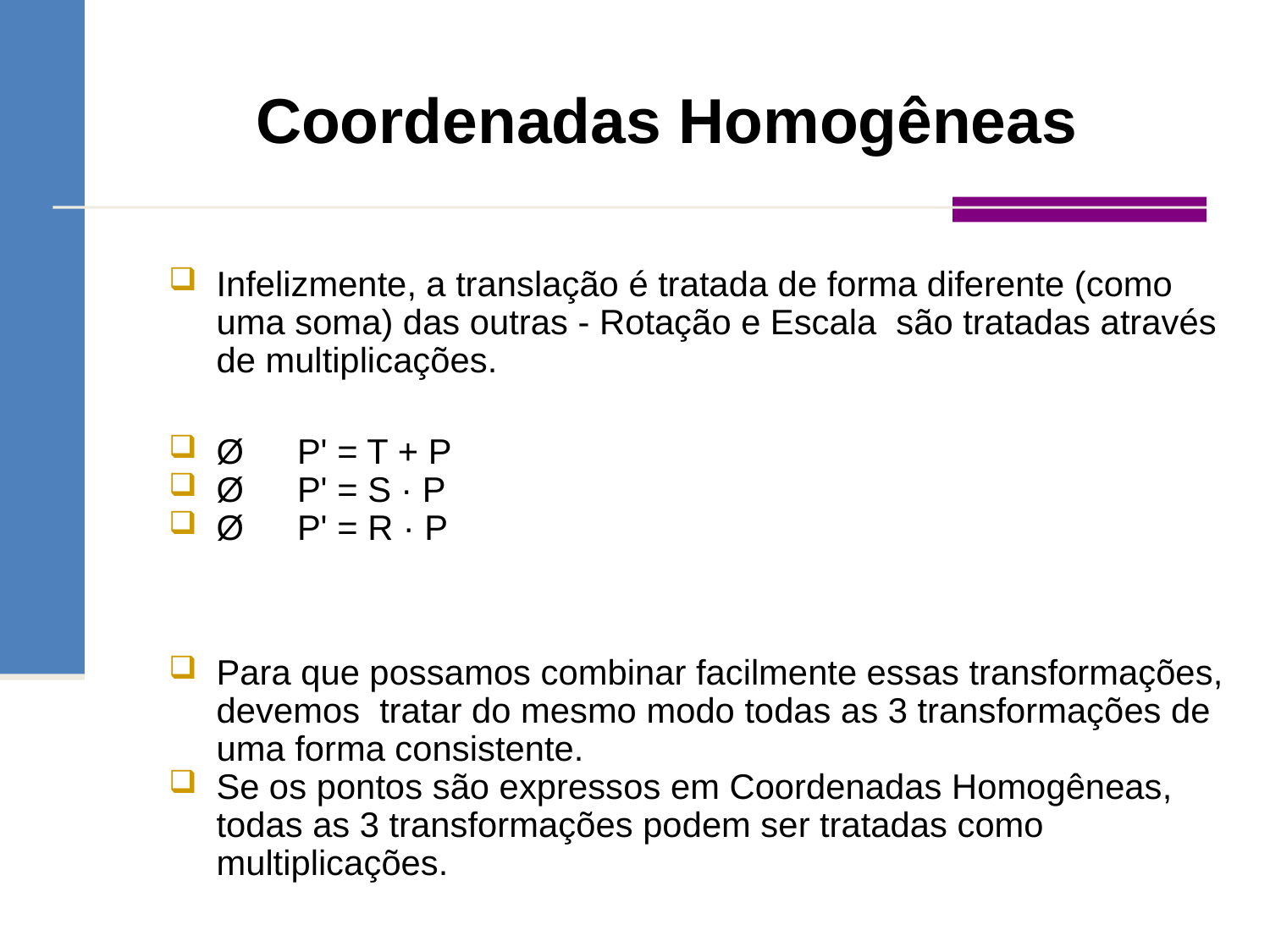

Coordenadas Homogêneas
Infelizmente, a translação é tratada de forma diferente (como uma soma) das outras - Rotação e Escala  são tratadas através de multiplicações.

Ø      P' = T + P
Ø      P' = S · P
Ø      P' = R · P

Para que possamos combinar facilmente essas transformações, devemos  tratar do mesmo modo todas as 3 transformações de uma forma consistente.
Se os pontos são expressos em Coordenadas Homogêneas, todas as 3 transformações podem ser tratadas como multiplicações.